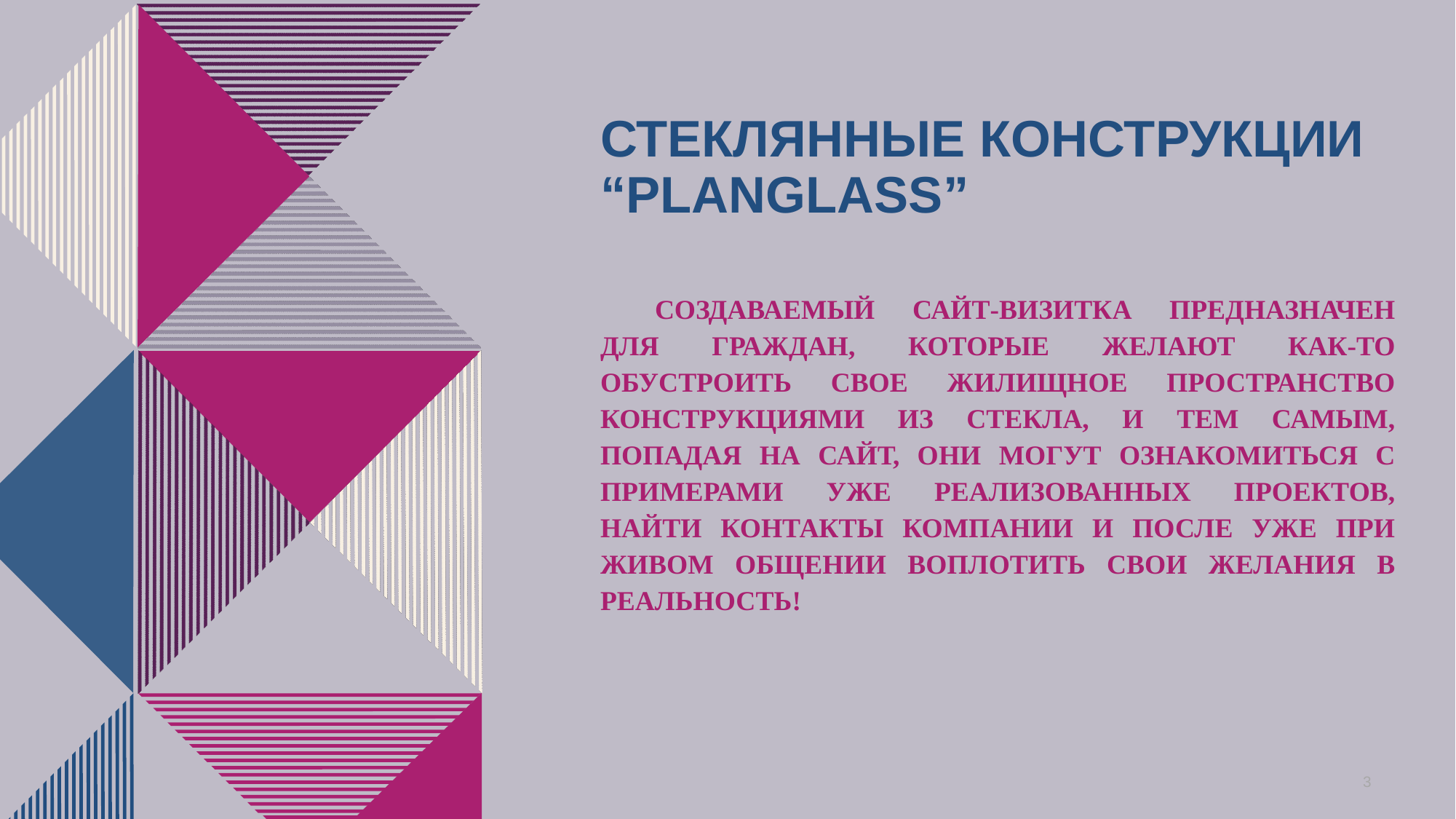

# Стеклянные конструкции “PLANGlass”
Создаваемый сайт-визитка предназначен для граждан, которые желают как-то обустроить свое жилищное пространство конструкциями из стекла, и тем самым, попадая на сайт, они могут ознакомиться с примерами уже реализованных проектов, найти контакты компании и после уже при живом общении воплотить свои желания в реальность!
3